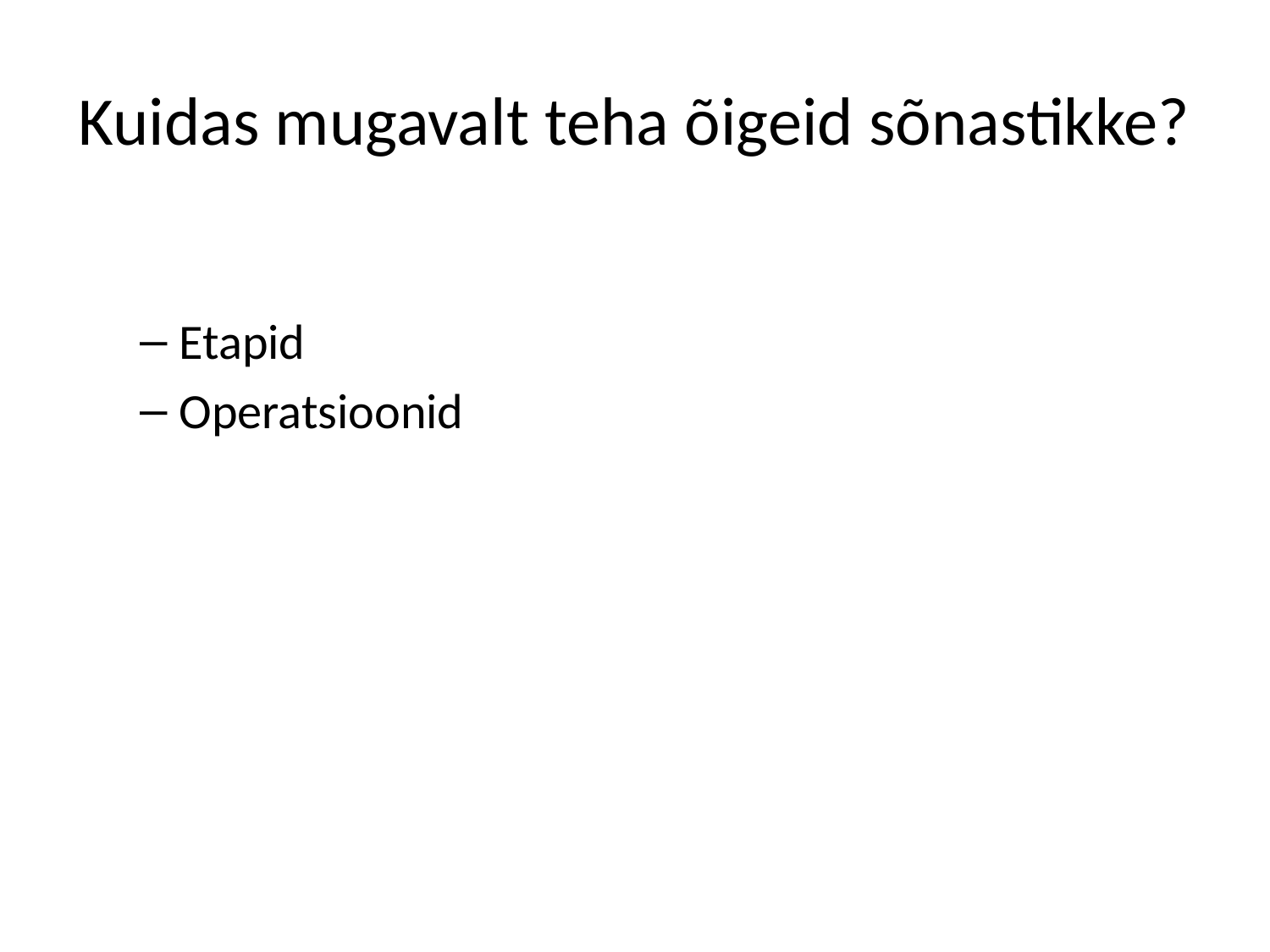

# Kuidas mugavalt teha õigeid sõnastikke?

Etapid
Operatsioonid